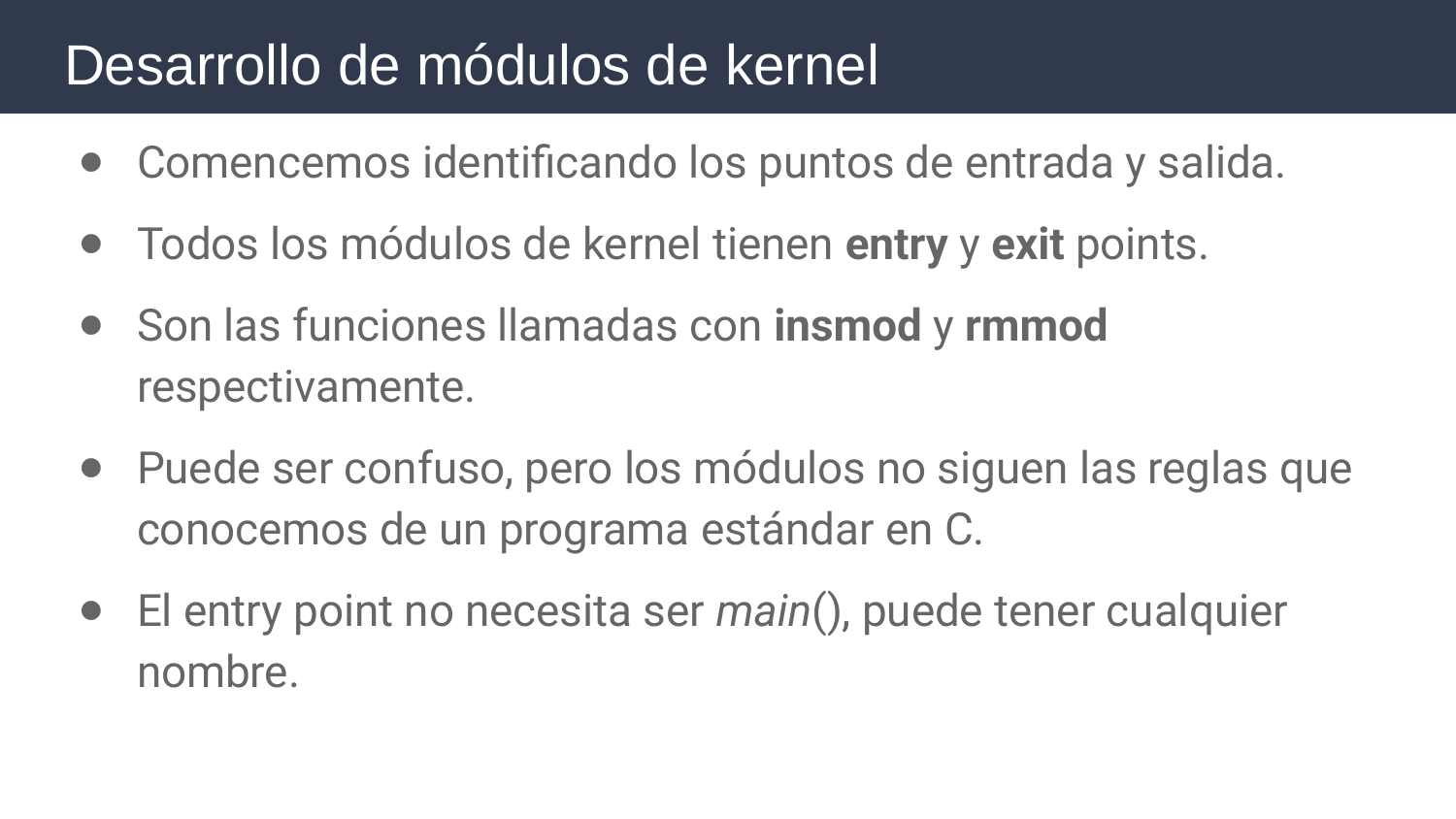

# Desarrollo de módulos de kernel

Comencemos identificando los puntos de entrada y salida.
Todos los módulos de kernel tienen entry y exit points.
Son las funciones llamadas con insmod y rmmod respectivamente.
Puede ser confuso, pero los módulos no siguen las reglas que conocemos de un programa estándar en C.
El entry point no necesita ser main(), puede tener cualquier nombre.